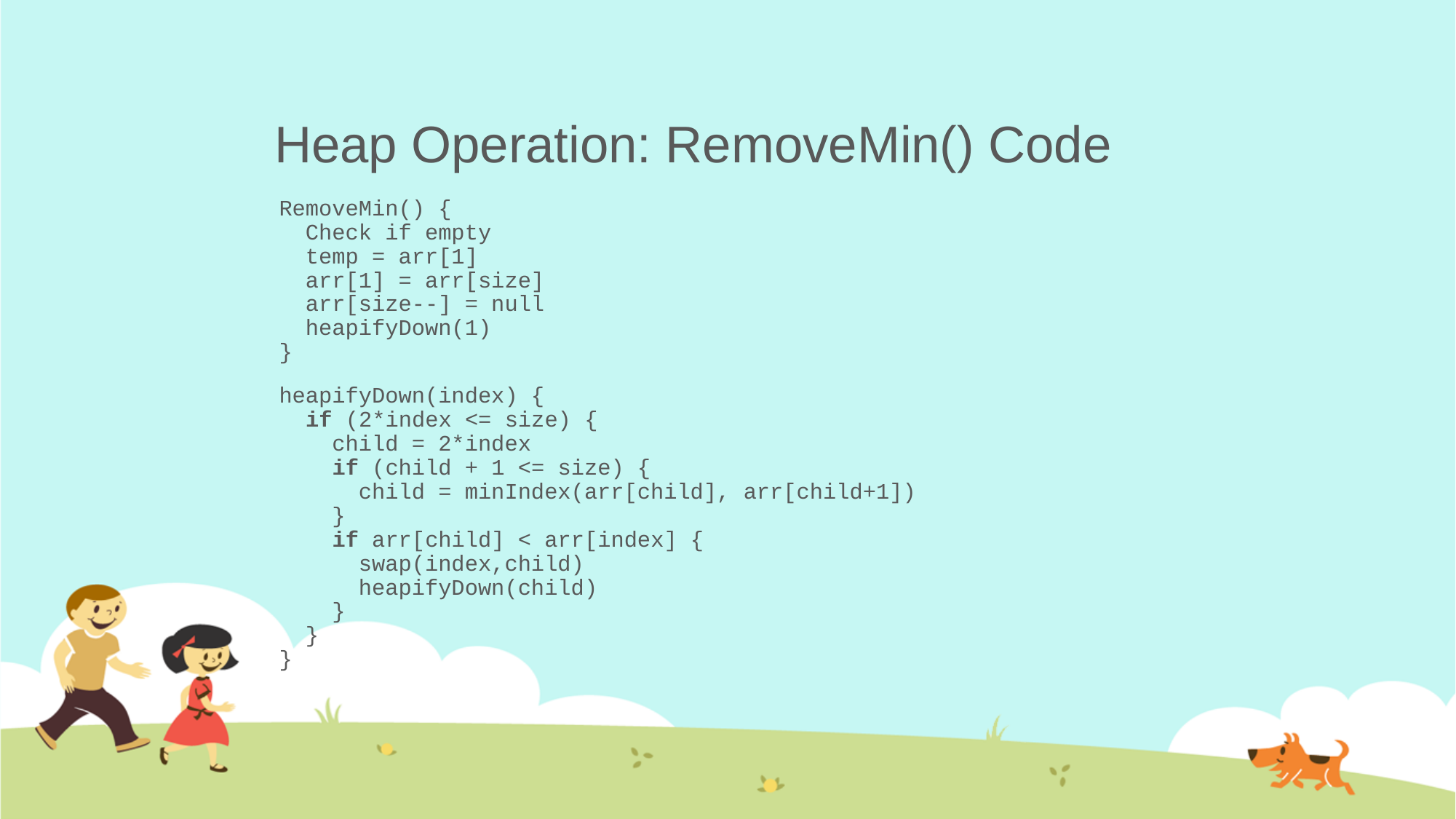

# Heap Operation: RemoveMin() Code
RemoveMin() {
  Check if empty
  temp = arr[1]
  arr[1] = arr[size]
  arr[size--] = null
  heapifyDown(1)
}
heapifyDown(index) {
  if (2*index <= size) {
    child = 2*index
    if (child + 1 <= size) {
      child = minIndex(arr[child], arr[child+1])
    }
    if arr[child] < arr[index] {
      swap(index,child)
      heapifyDown(child)
    }
  }
}